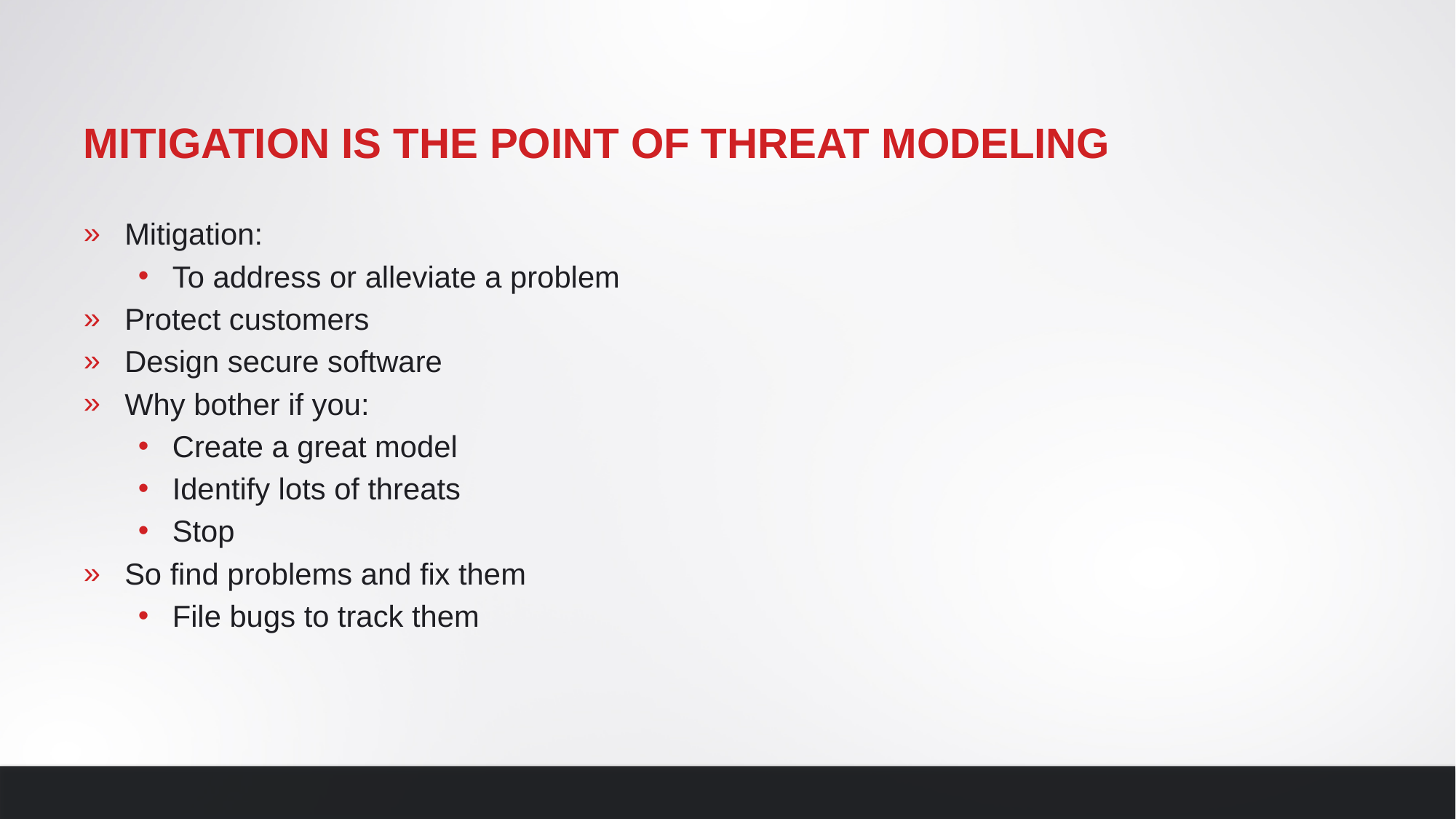

# Mitigation is the point of threat modeling
Mitigation:
To address or alleviate a problem
Protect customers
Design secure software
Why bother if you:
Create a great model
Identify lots of threats
Stop
So find problems and fix them
File bugs to track them